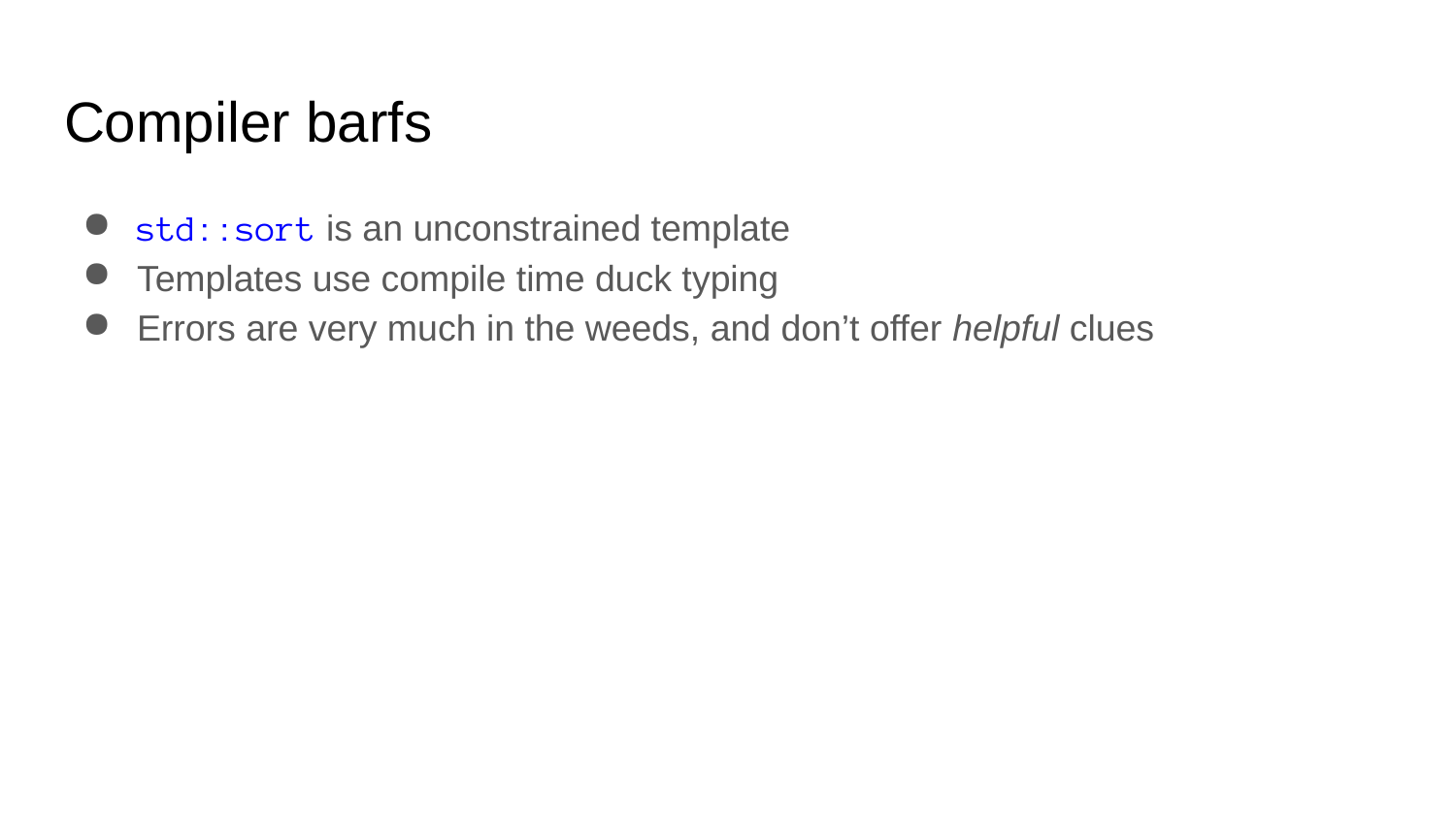

# Compiler barfs
std::sort is an unconstrained template
Templates use compile time duck typing
Errors are very much in the weeds, and don’t offer helpful clues